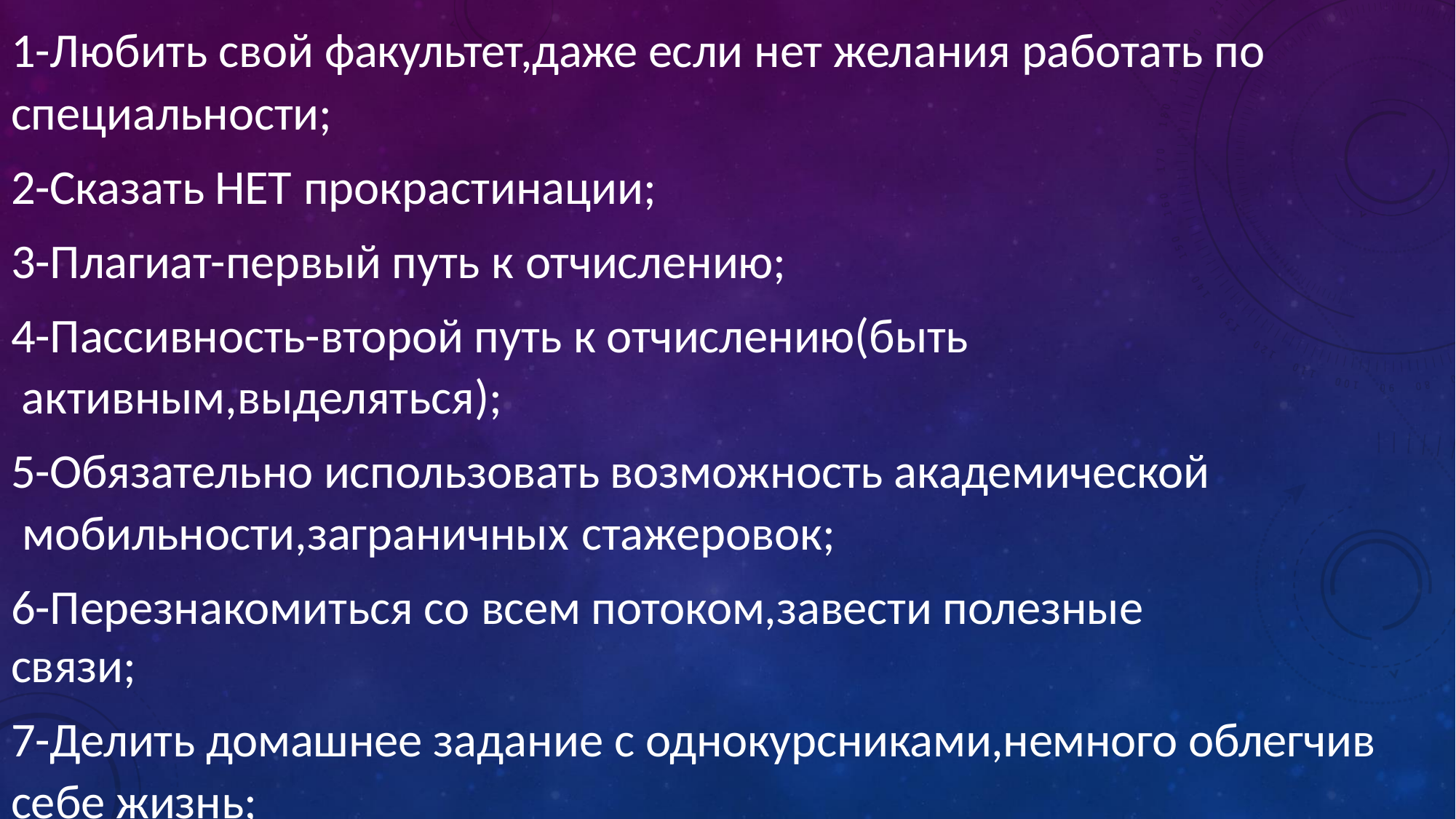

1-Любить свой факультет,даже если нет желания работать по  специальности;
2-Сказать НЕТ прокрастинации;
3-Плагиат-первый путь к отчислению;
4-Пассивность-второй путь к отчислению(быть  активным,выделяться);
5-Обязательно использовать возможность академической  мобильности,заграничных стажеровок;
6-Перезнакомиться со всем потоком,завести полезные связи;
7-Делить домашнее задание с однокурсниками,немного облегчив  себе жизнь;